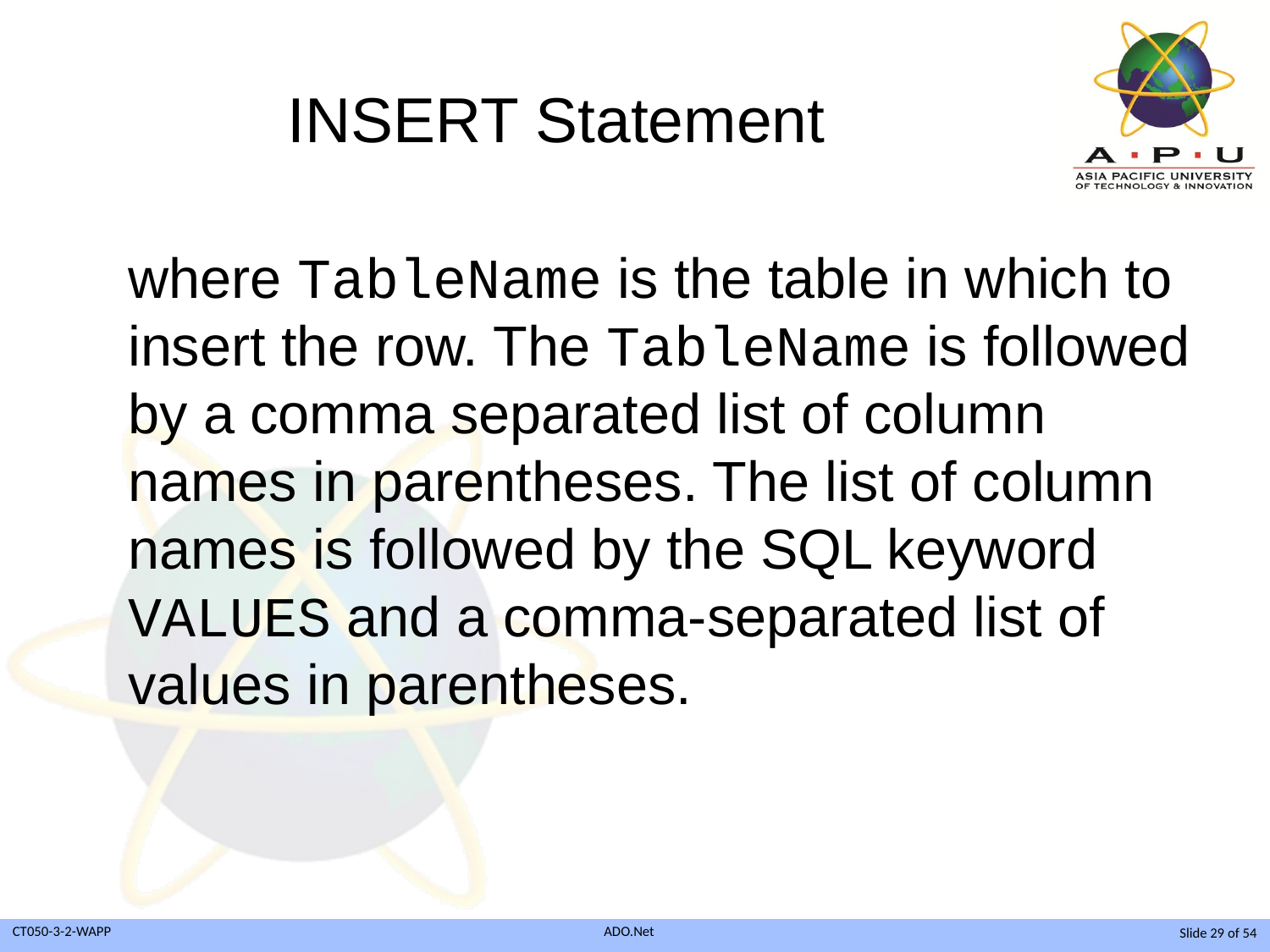

# INSERT Statement
	where TableName is the table in which to insert the row. The TableName is followed by a comma separated list of column names in parentheses. The list of column names is followed by the SQL keyword VALUES and a comma-separated list of values in parentheses.